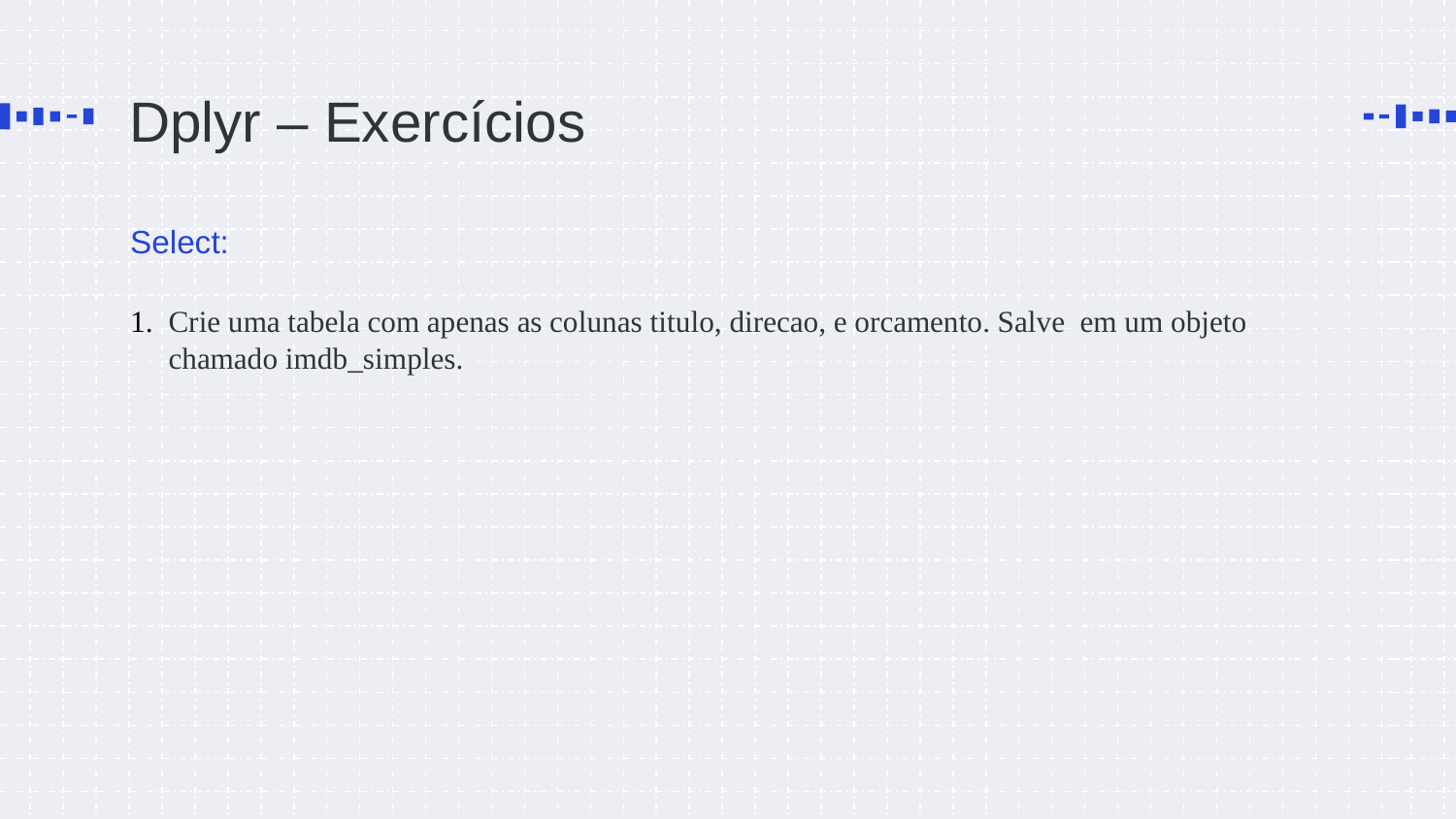

# Dplyr – Exercícios

Select:
Crie uma tabela com apenas as colunas titulo, direcao, e orcamento. Salve  em um objeto chamado imdb_simples.